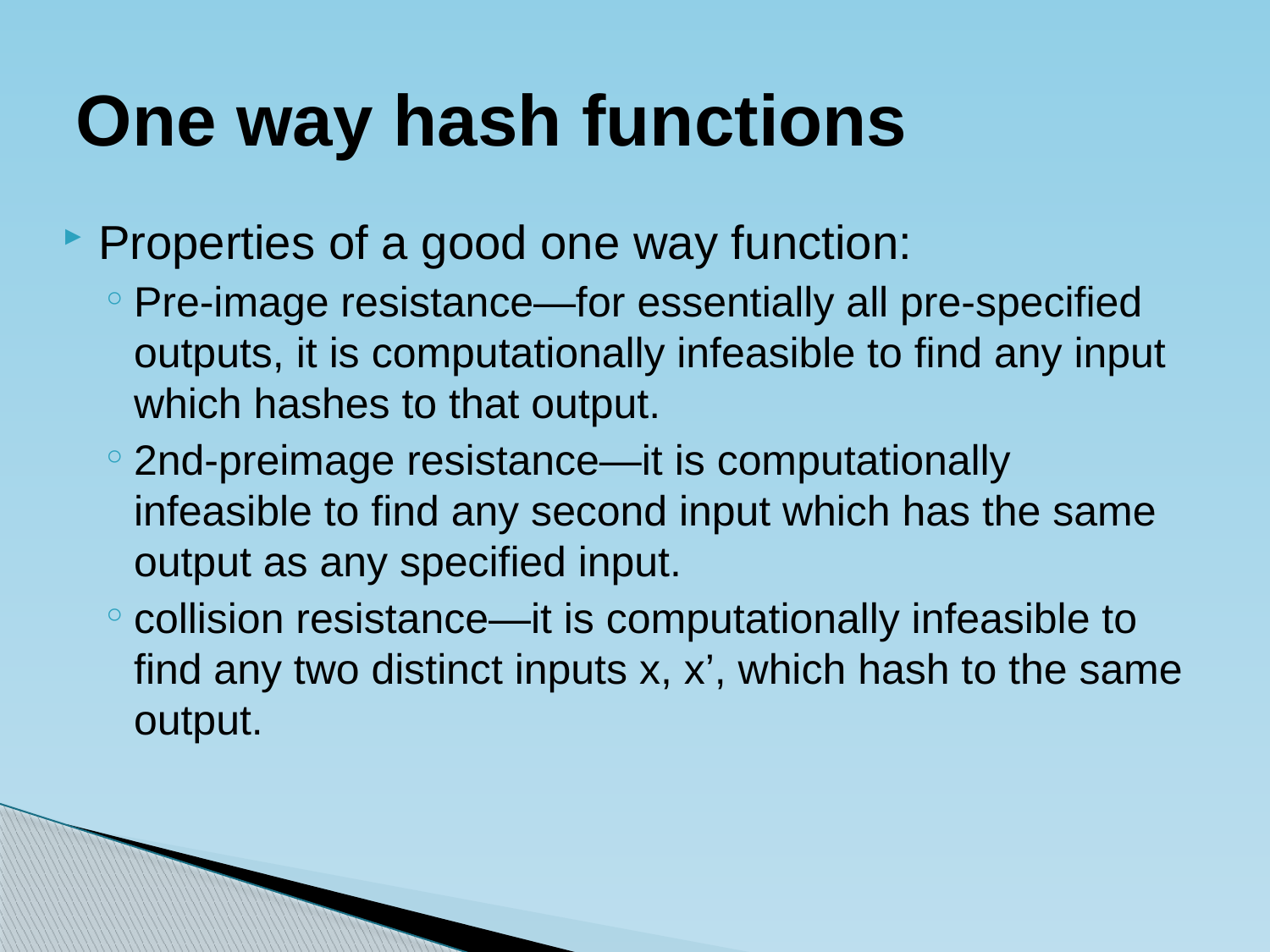

# One way hash functions
Properties of a good one way function:
Pre-image resistance—for essentially all pre-specified outputs, it is computationally infeasible to find any input which hashes to that output.
2nd-preimage resistance—it is computationally infeasible to find any second input which has the same output as any specified input.
collision resistance—it is computationally infeasible to find any two distinct inputs x, x’, which hash to the same output.